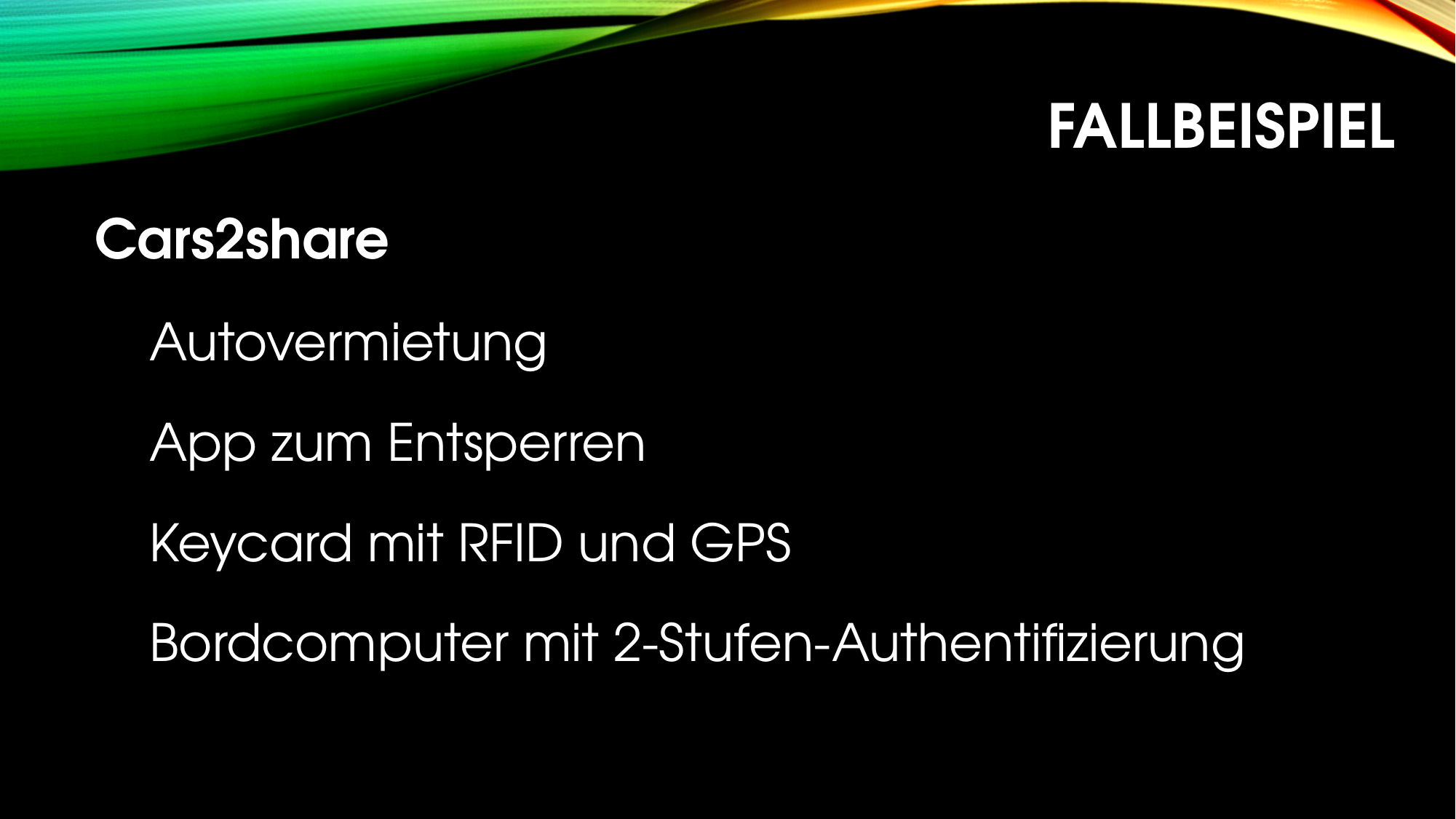

# FALLBEISPIEL
Cars2share
Autovermietung
App zum Entsperren
Keycard mit RFID und GPS
Bordcomputer mit 2-Stufen-Authentifizierung